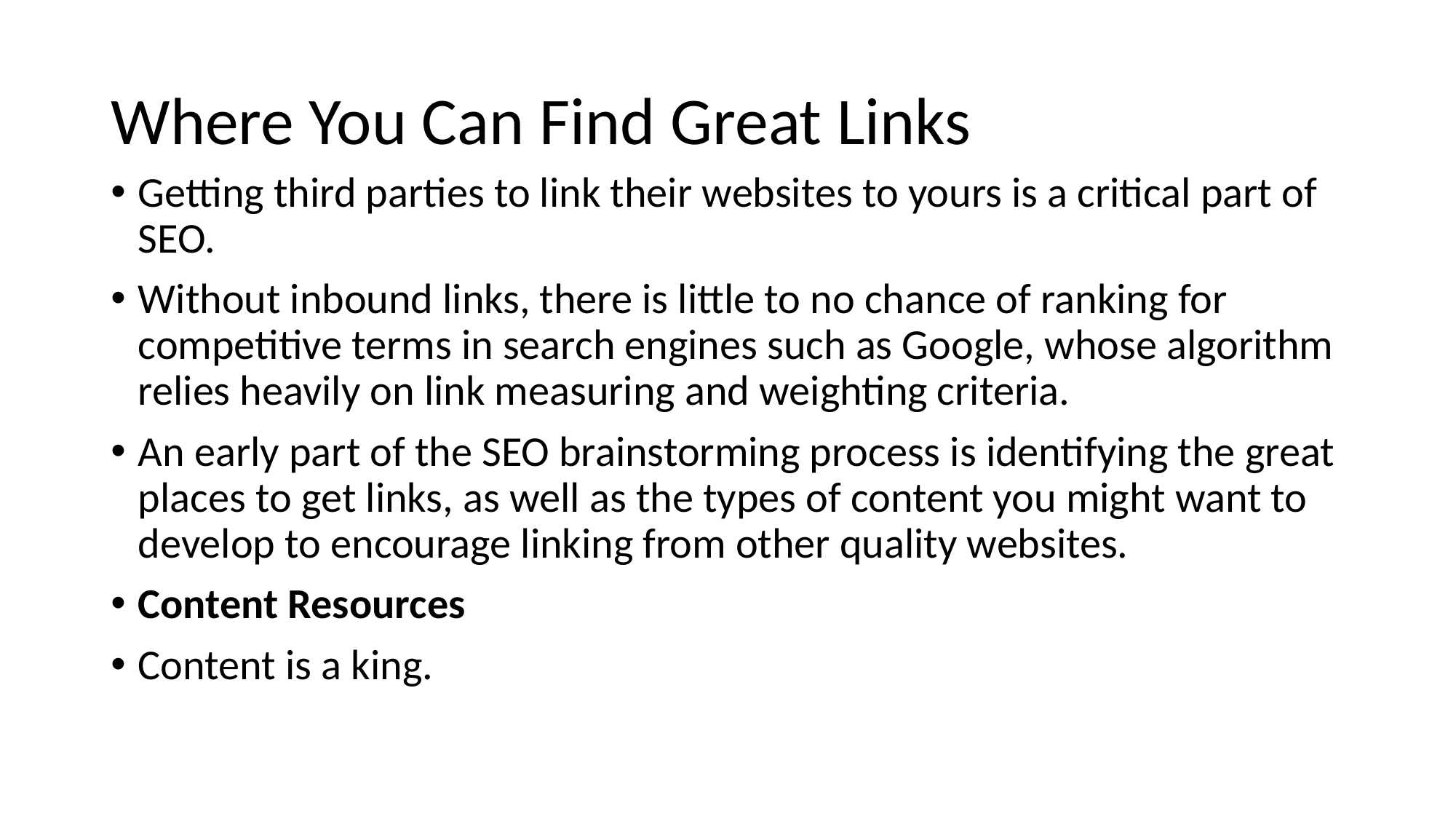

# Where You Can Find Great Links
Getting third parties to link their websites to yours is a critical part of SEO.
Without inbound links, there is little to no chance of ranking for competitive terms in search engines such as Google, whose algorithm relies heavily on link measuring and weighting criteria.
An early part of the SEO brainstorming process is identifying the great places to get links, as well as the types of content you might want to develop to encourage linking from other quality websites.
Content Resources
Content is a king.